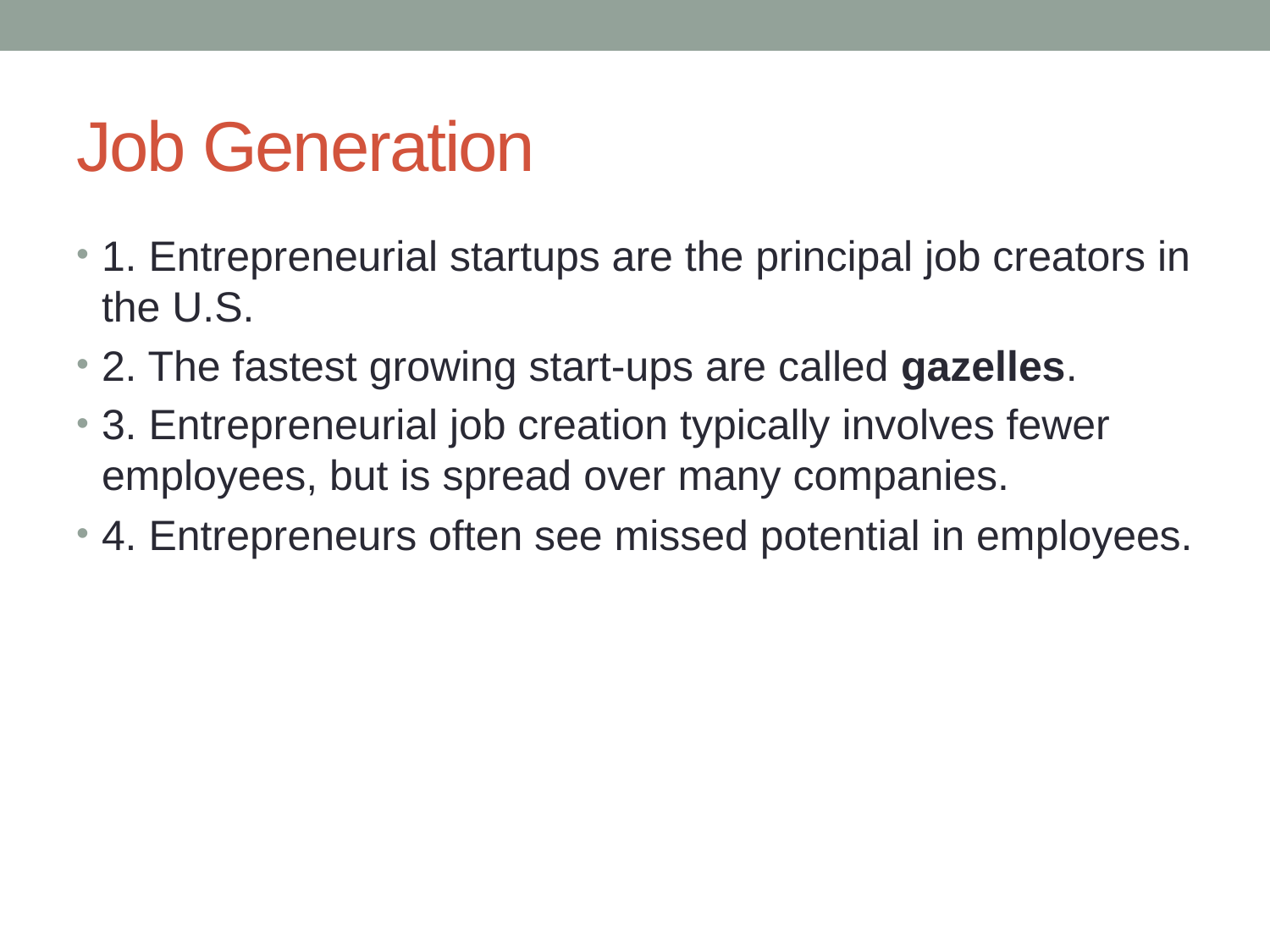

# Job Generation
1. Entrepreneurial startups are the principal job creators in the U.S.
2. The fastest growing start-ups are called gazelles.
3. Entrepreneurial job creation typically involves fewer employees, but is spread over many companies.
4. Entrepreneurs often see missed potential in employees.